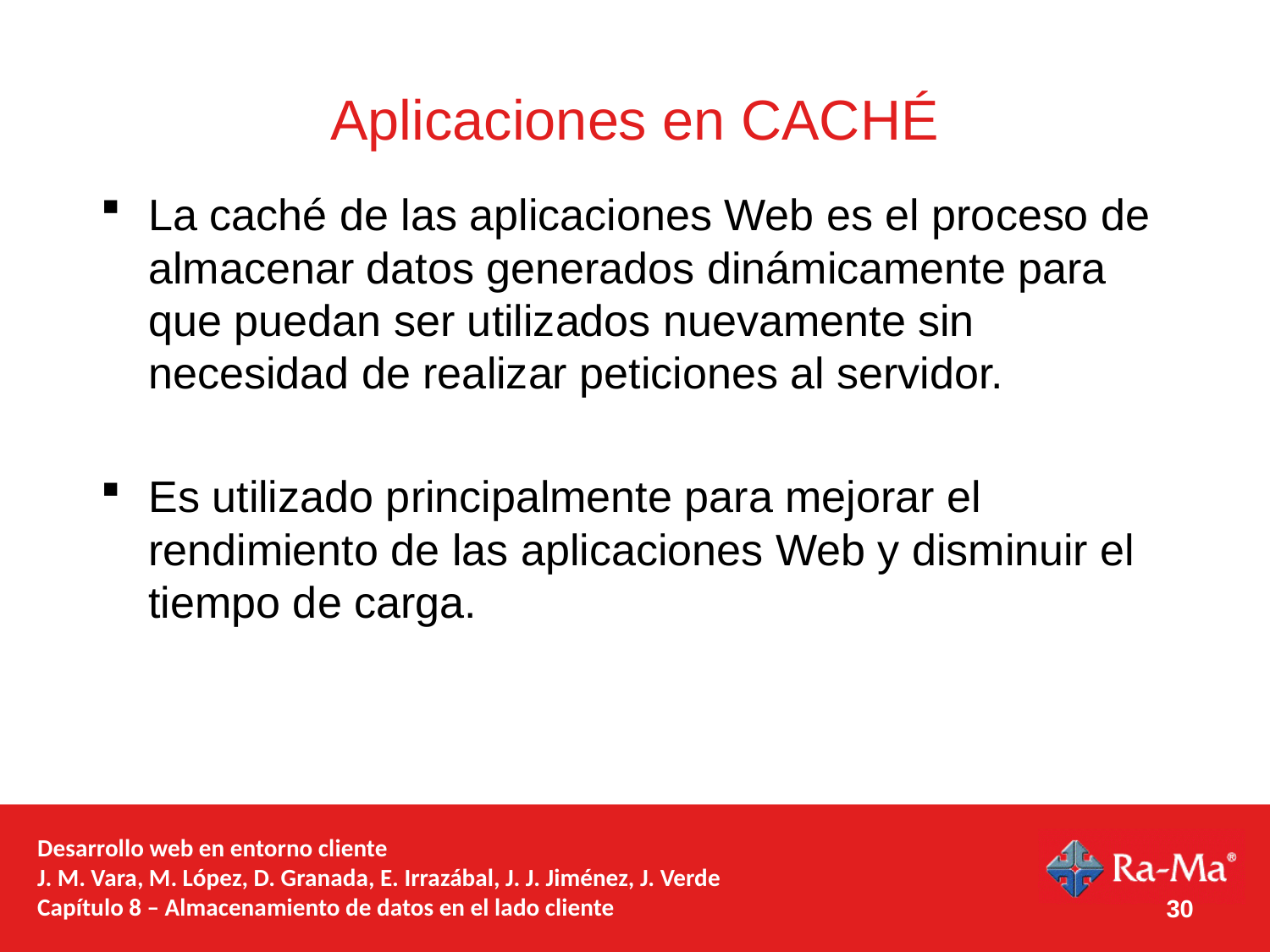

# Aplicaciones en CACHÉ
La caché de las aplicaciones Web es el proceso de almacenar datos generados dinámicamente para que puedan ser utilizados nuevamente sin necesidad de realizar peticiones al servidor.

Es utilizado principalmente para mejorar el rendimiento de las aplicaciones Web y disminuir el tiempo de carga.
Desarrollo web en entorno cliente
J. M. Vara, M. López, D. Granada, E. Irrazábal, J. J. Jiménez, J. Verde
Capítulo 8 – Almacenamiento de datos en el lado cliente
30